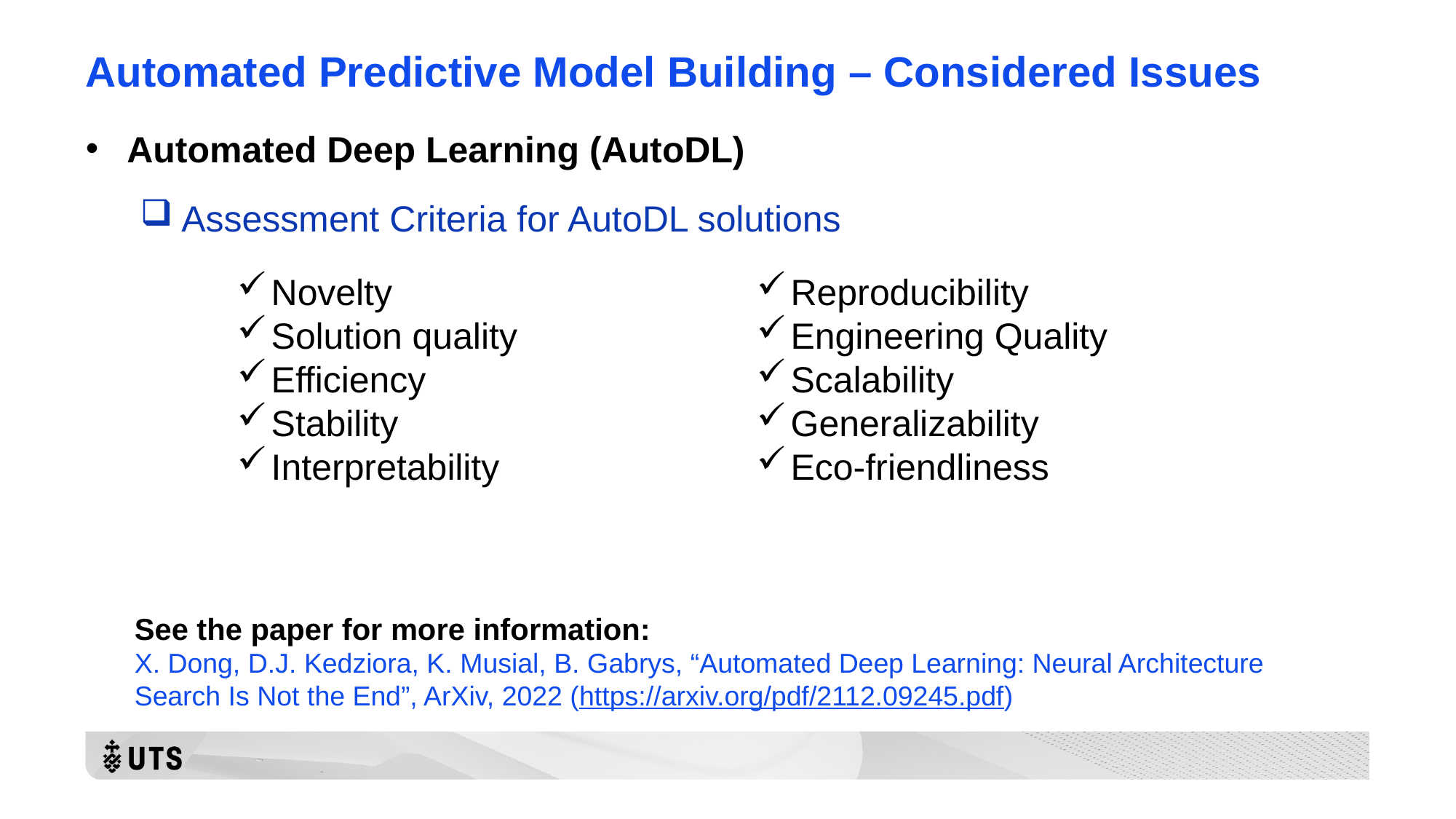

# Automated Predictive Model Building – Considered Issues
Automated Deep Learning (AutoDL)
Assessment Criteria for AutoDL solutions

Novelty
Solution quality
Efficiency
Stability
Interpretability
Reproducibility
Engineering Quality
Scalability
Generalizability
Eco-friendliness
See the paper for more information:
X. Dong, D.J. Kedziora, K. Musial, B. Gabrys, “Automated Deep Learning: Neural Architecture Search Is Not the End”, ArXiv, 2022 (https://arxiv.org/pdf/2112.09245.pdf)